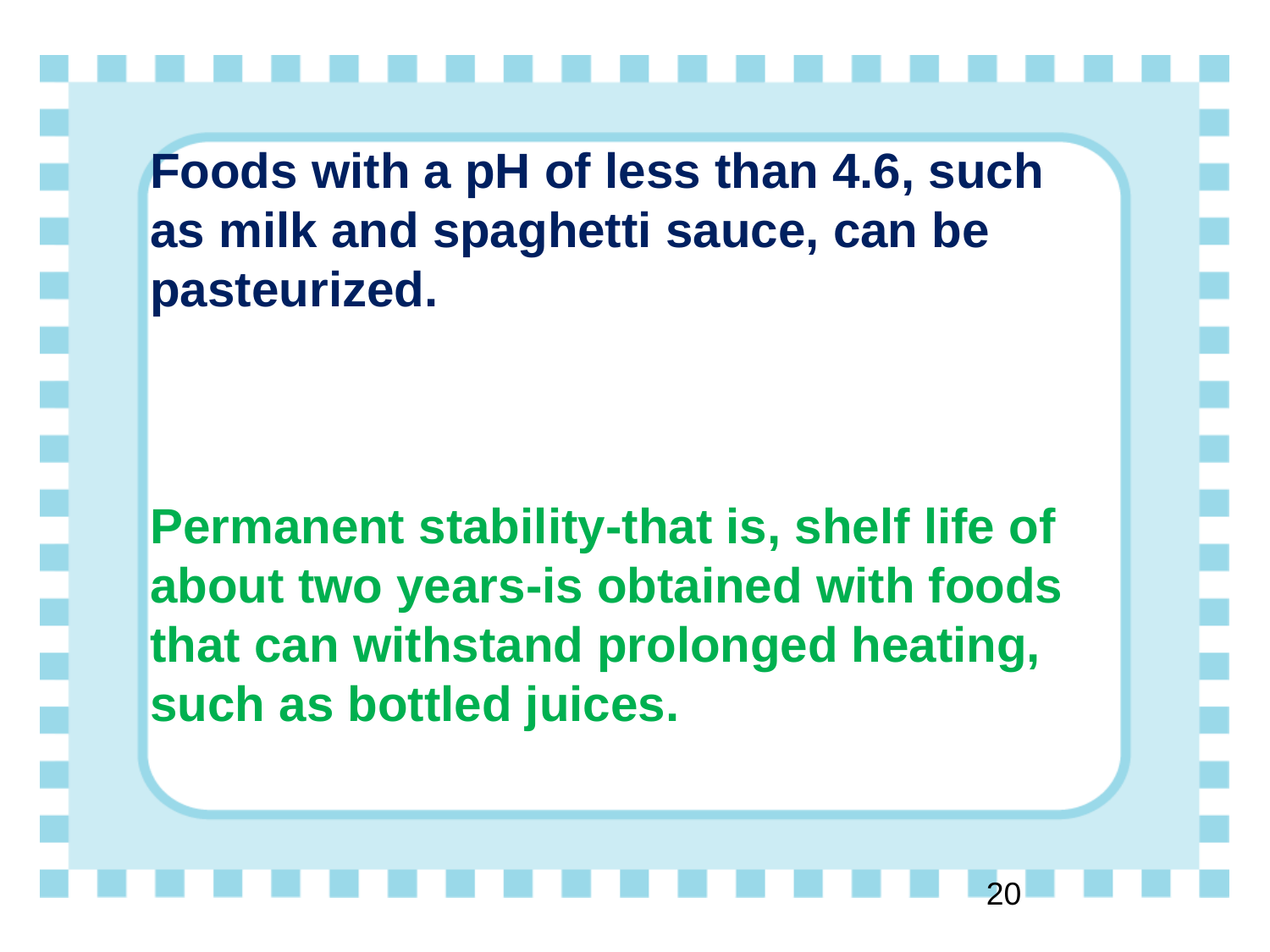

# Foods with a pH of less than 4.6, such as milk and spaghetti sauce, can be pasteurized.  Permanent stability-that is, shelf life of about two years-is obtained with foods that can withstand prolonged heating, such as bottled juices.
20